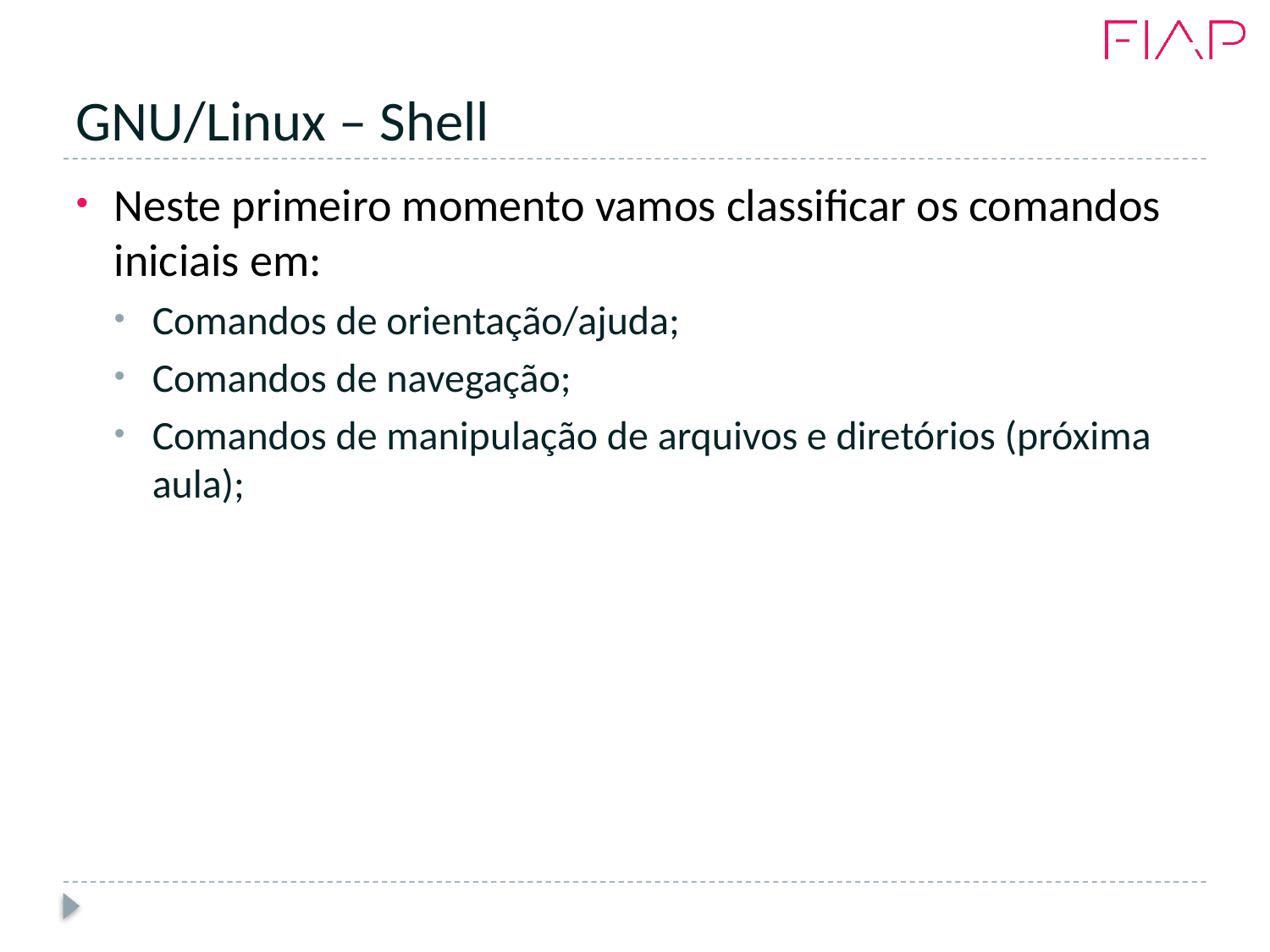

# GNU/Linux – Shell
Neste primeiro momento vamos classificar os comandos iniciais em:
Comandos de orientação/ajuda;
Comandos de navegação;
Comandos de manipulação de arquivos e diretórios (próxima aula);